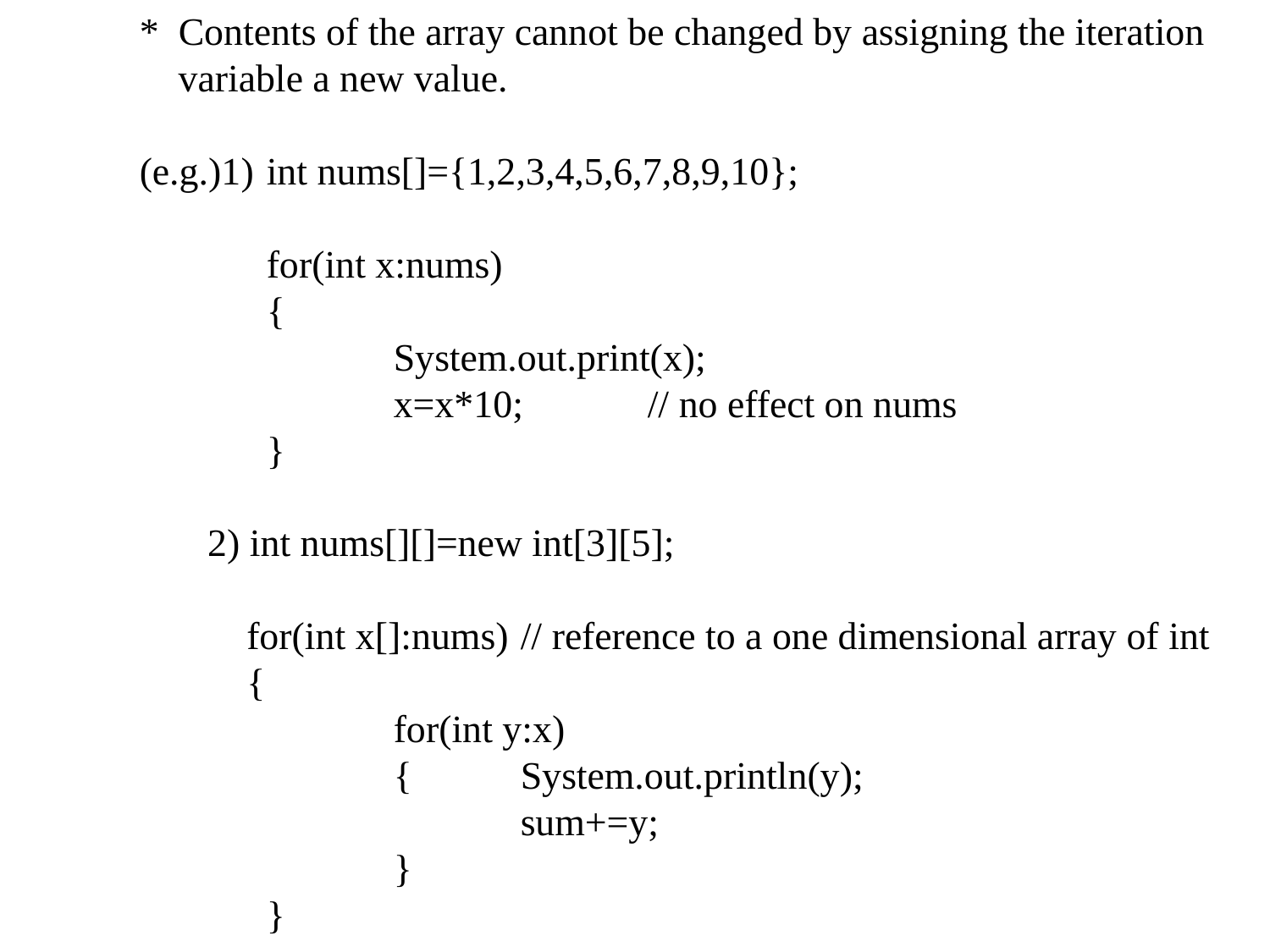

*  Contents of the array cannot be changed by assigning the iteration
	    variable a new value.

	(e.g.)1)	int nums[]={1,2,3,4,5,6,7,8,9,10};

		for(int x:nums)
		{
			System.out.print(x);
			x=x*10;	// no effect on nums
		}

	       2) int nums[][]=new int[3][5];

	           for(int x[]:nums)	// reference to a one dimensional array of int
	           {
			for(int y:x)
			{	System.out.println(y);
				sum+=y;
			}
		}